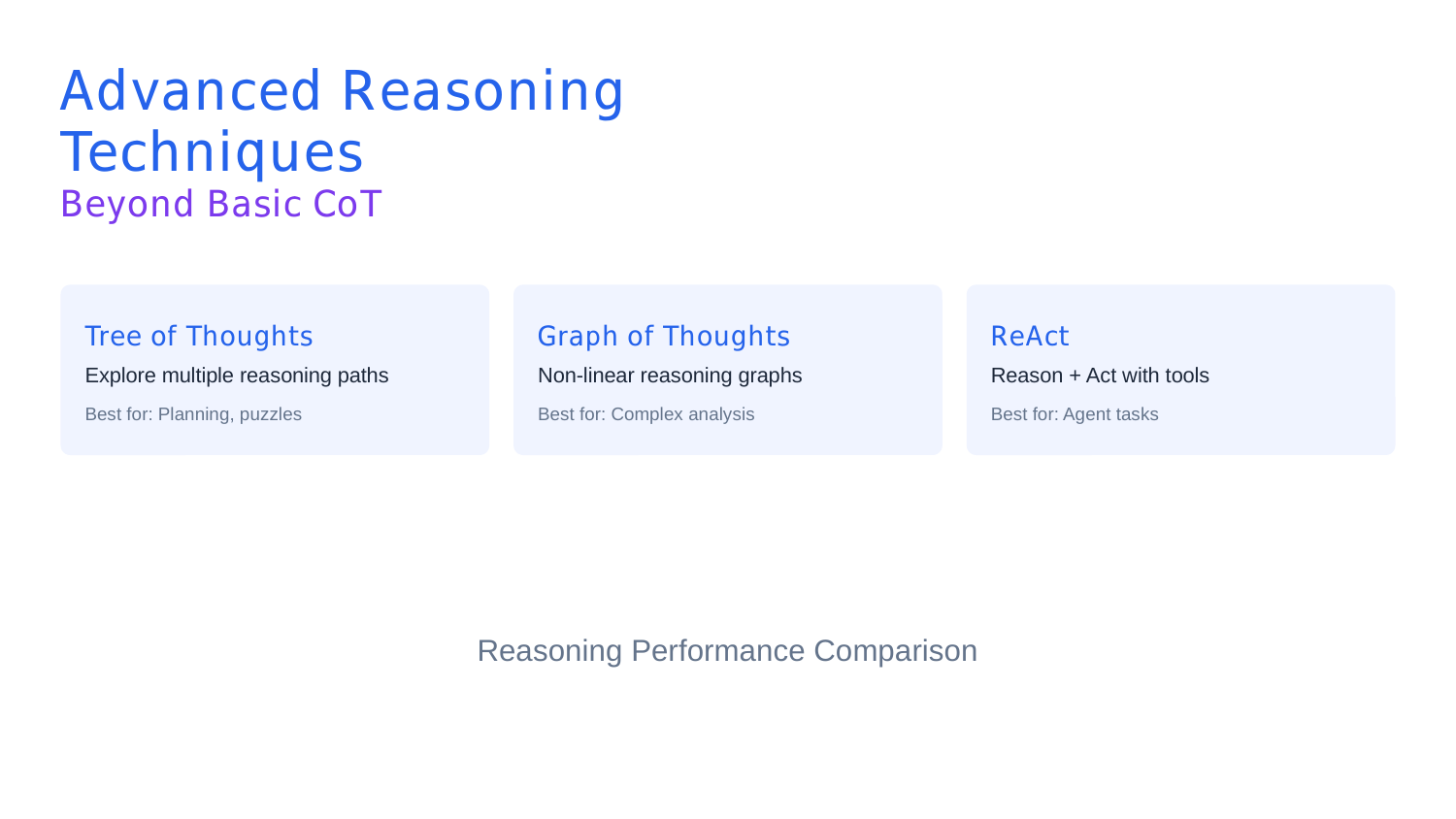

Advanced Reasoning Techniques
Beyond Basic CoT

Tree of Thoughts
Graph of Thoughts
ReAct
Explore multiple reasoning paths
Non-linear reasoning graphs
Reason + Act with tools
Best for: Planning, puzzles
Best for: Complex analysis
Best for: Agent tasks
Reasoning Performance Comparison